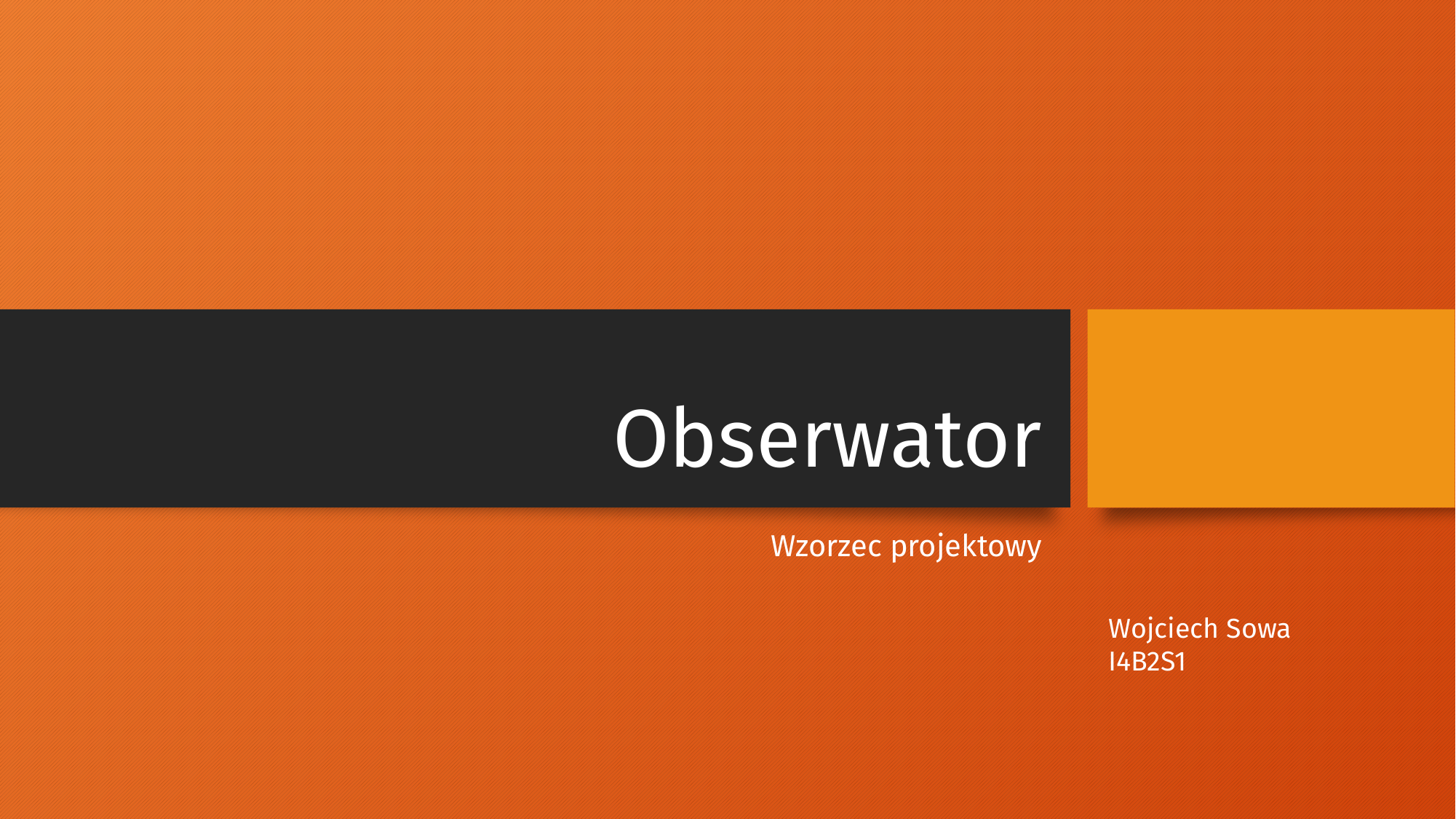

# Obserwator
Wzorzec projektowy
Wojciech Sowa
I4B2S1